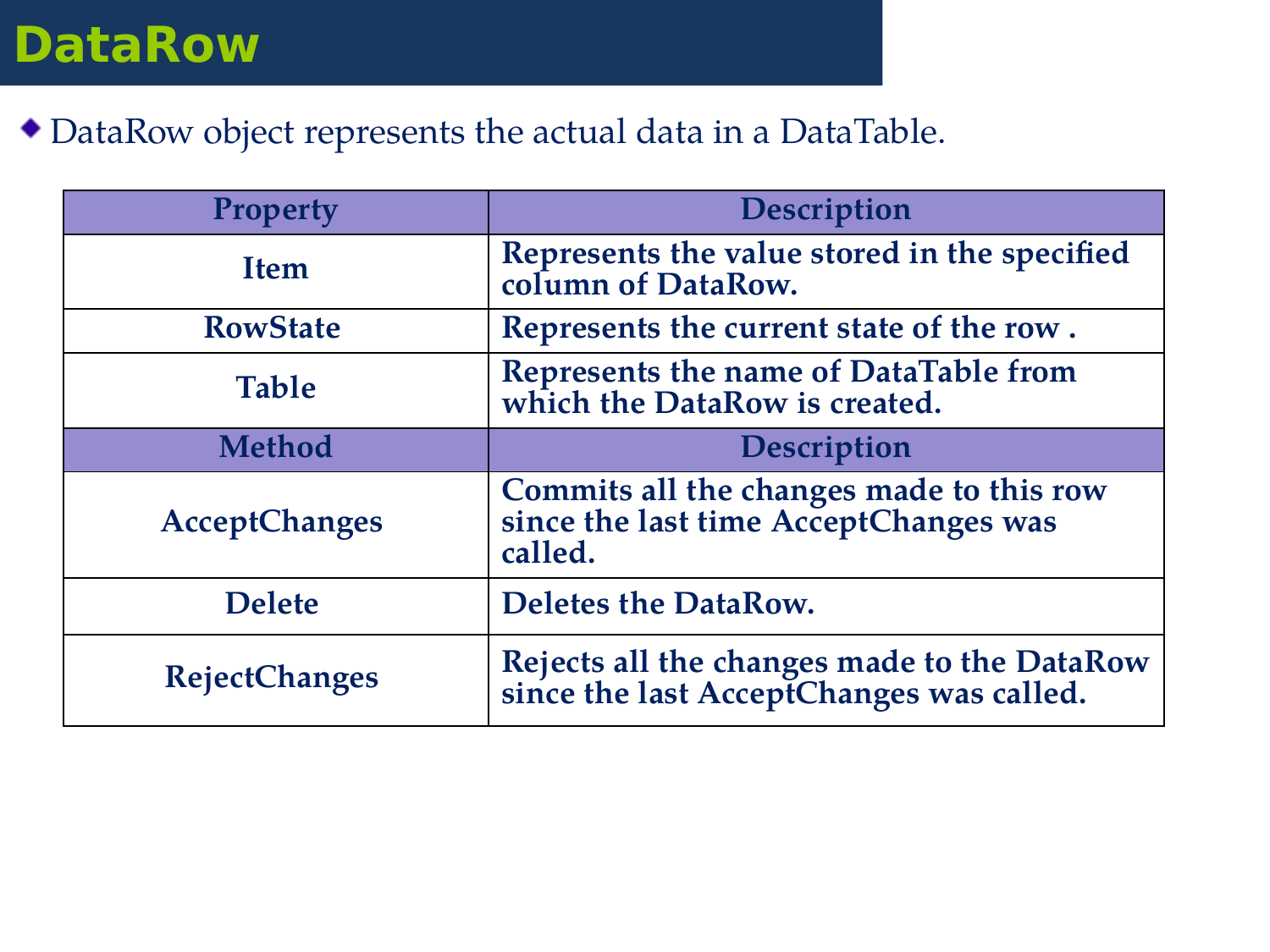

# DataRow
DataRow object represents the actual data in a DataTable.
| Property | Description |
| --- | --- |
| Item | Represents the value stored in the specified column of DataRow. |
| RowState | Represents the current state of the row . |
| Table | Represents the name of DataTable from which the DataRow is created. |
| Method | Description |
| AcceptChanges | Commits all the changes made to this row since the last time AcceptChanges was called. |
| Delete | Deletes the DataRow. |
| RejectChanges | Rejects all the changes made to the DataRow since the last AcceptChanges was called. |